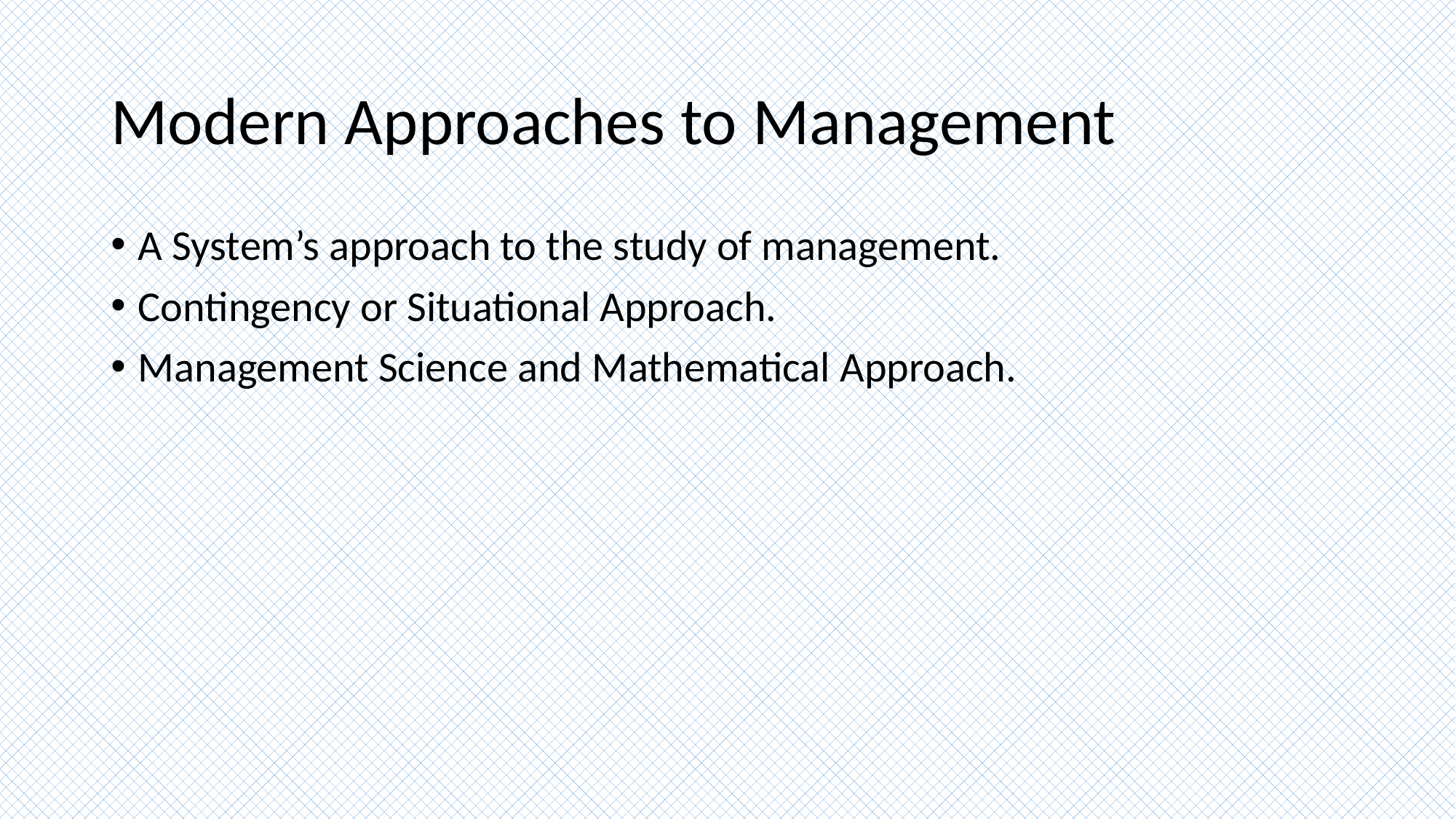

# Modern Approaches to Management
A System’s approach to the study of management.
Contingency or Situational Approach.
Management Science and Mathematical Approach.